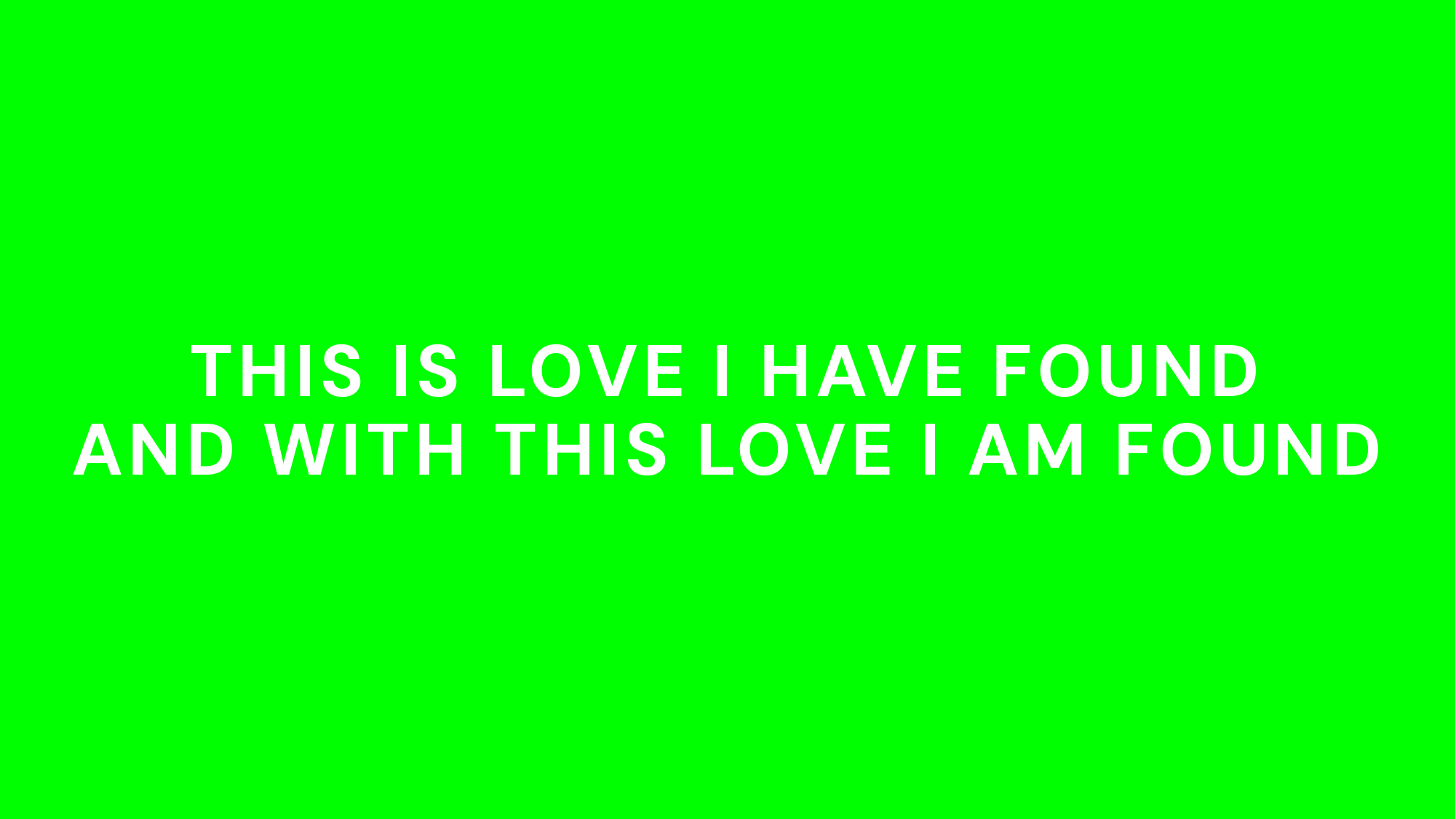

# THIS IS LOVE I HAVE FOUND AND WITH THIS LOVE I AM FOUND